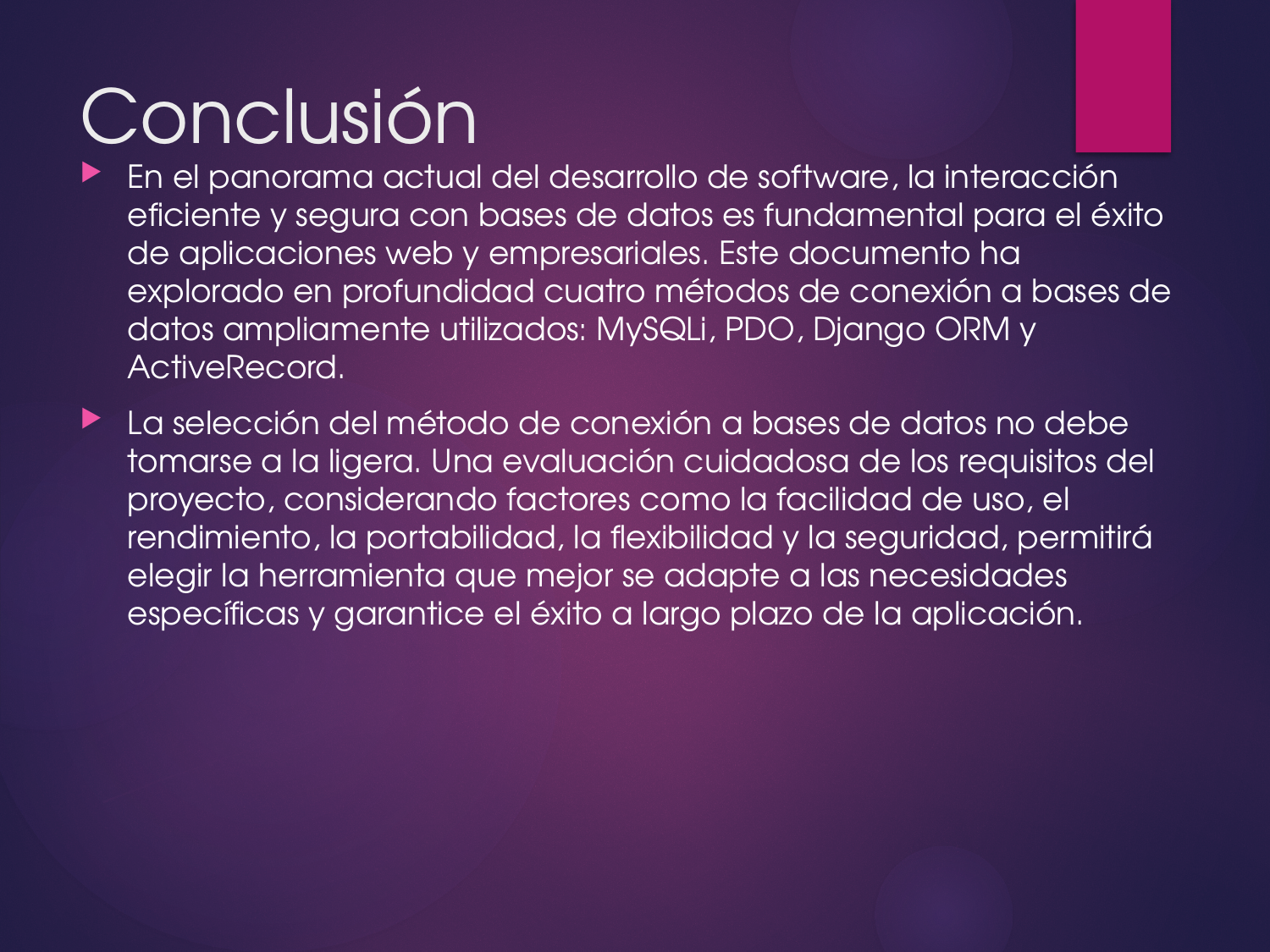

# Conclusión
En el panorama actual del desarrollo de software, la interacción eficiente y segura con bases de datos es fundamental para el éxito de aplicaciones web y empresariales. Este documento ha explorado en profundidad cuatro métodos de conexión a bases de datos ampliamente utilizados: MySQLi, PDO, Django ORM y ActiveRecord.
La selección del método de conexión a bases de datos no debe tomarse a la ligera. Una evaluación cuidadosa de los requisitos del proyecto, considerando factores como la facilidad de uso, el rendimiento, la portabilidad, la flexibilidad y la seguridad, permitirá elegir la herramienta que mejor se adapte a las necesidades específicas y garantice el éxito a largo plazo de la aplicación.